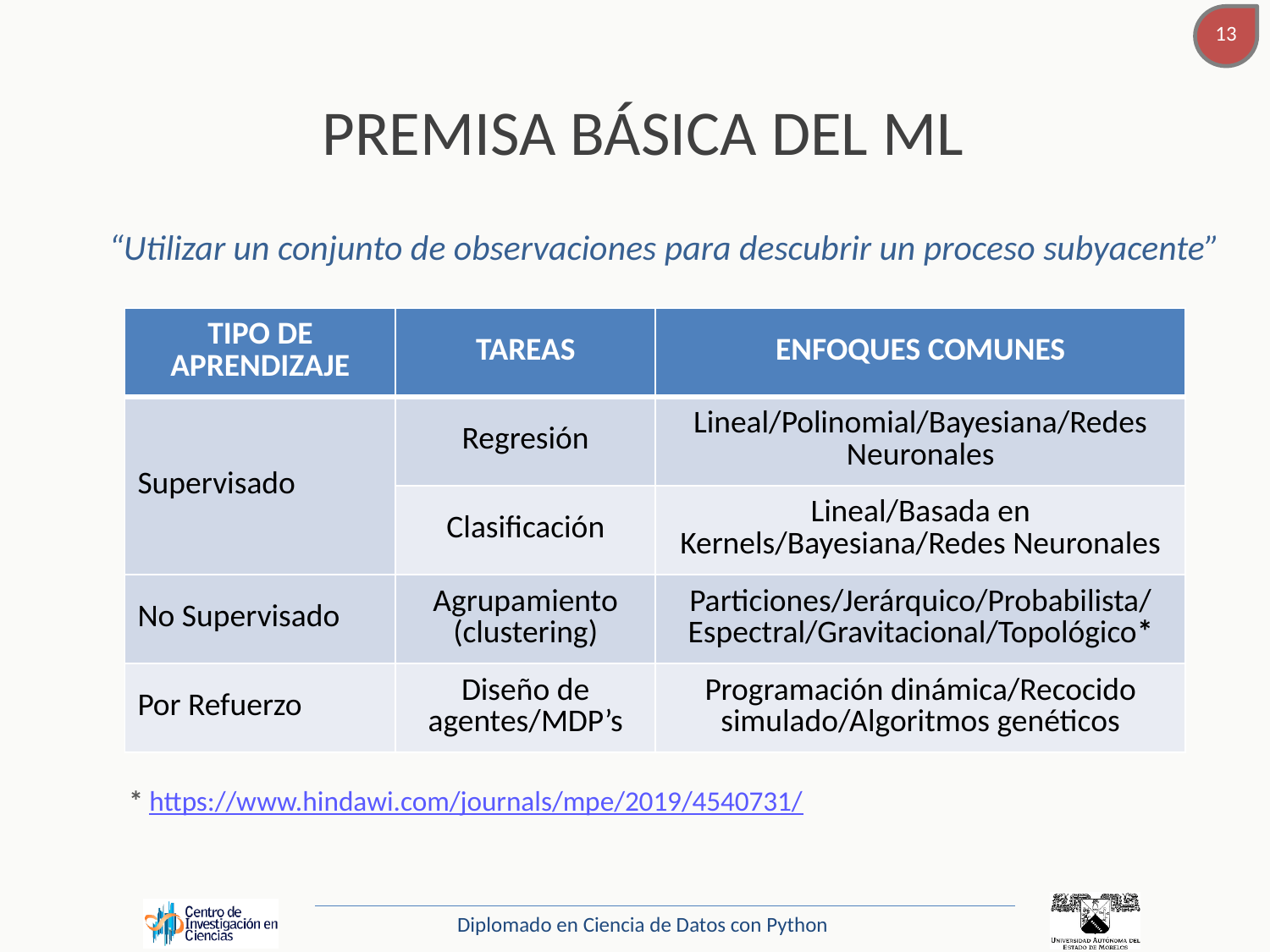

# PREMISA BÁSICA DEL ML
“Utilizar un conjunto de observaciones para descubrir un proceso subyacente”
| TIPO DE APRENDIZAJE | TAREAS | ENFOQUES COMUNES |
| --- | --- | --- |
| Supervisado | Regresión | Lineal/Polinomial/Bayesiana/Redes Neuronales |
|  | Clasificación | Lineal/Basada en Kernels/Bayesiana/Redes Neuronales |
| No Supervisado | Agrupamiento (clustering) | Particiones/Jerárquico/Probabilista/Espectral/Gravitacional/Topológico\* |
| Por Refuerzo | Diseño de agentes/MDP’s | Programación dinámica/Recocido simulado/Algoritmos genéticos |
* https://www.hindawi.com/journals/mpe/2019/4540731/
Diplomado en Ciencia de Datos con Python